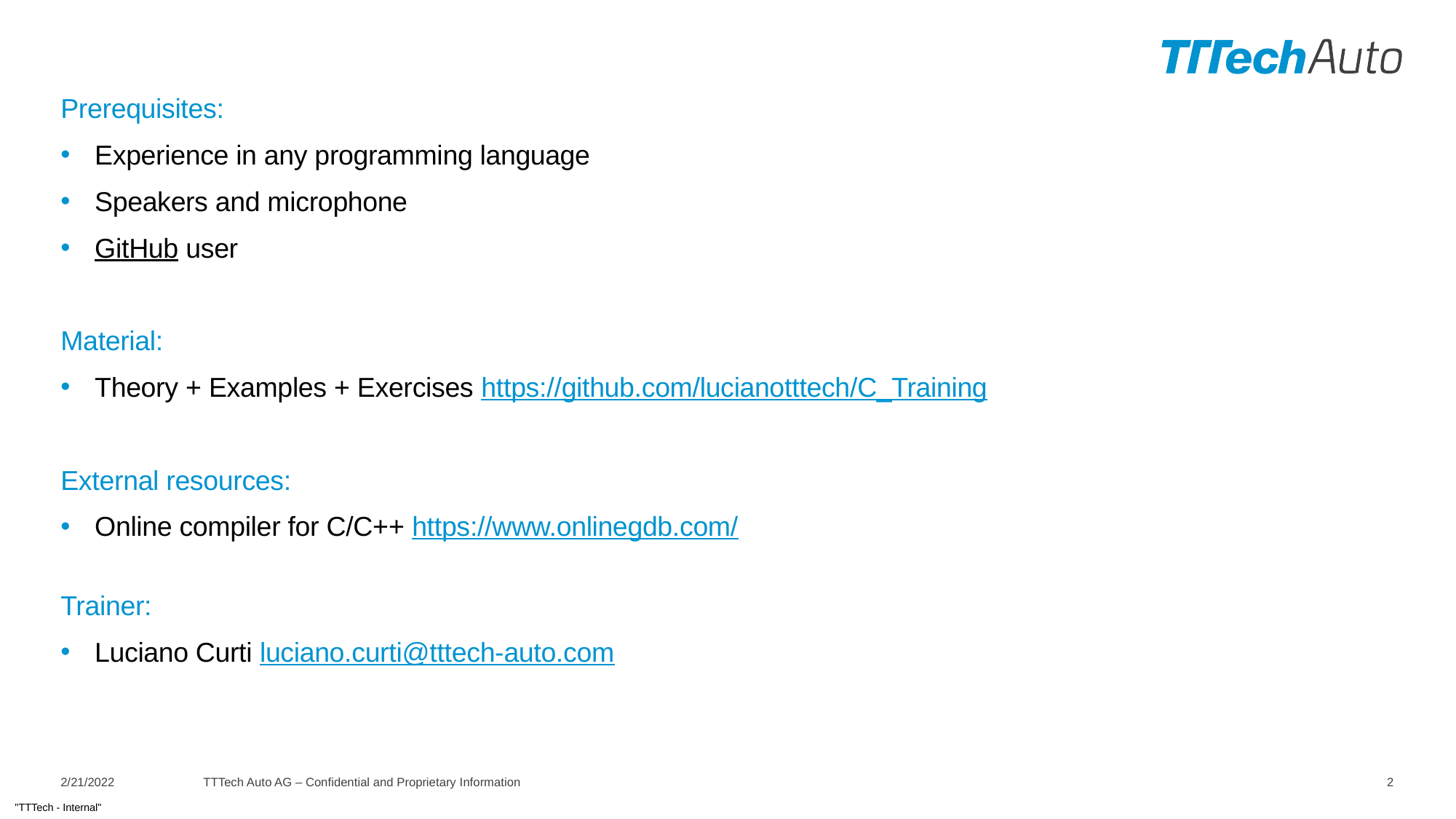

Prerequisites:
Experience in any programming language
Speakers and microphone
GitHub user

Material:
Theory + Examples + Exercises https://github.com/lucianotttech/C_Training

External resources:
Online compiler for C/C++ https://www.onlinegdb.com/
Trainer:
Luciano Curti luciano.curti@tttech-auto.com

2/21/2022
TTTech Auto AG – Confidential and Proprietary Information
2